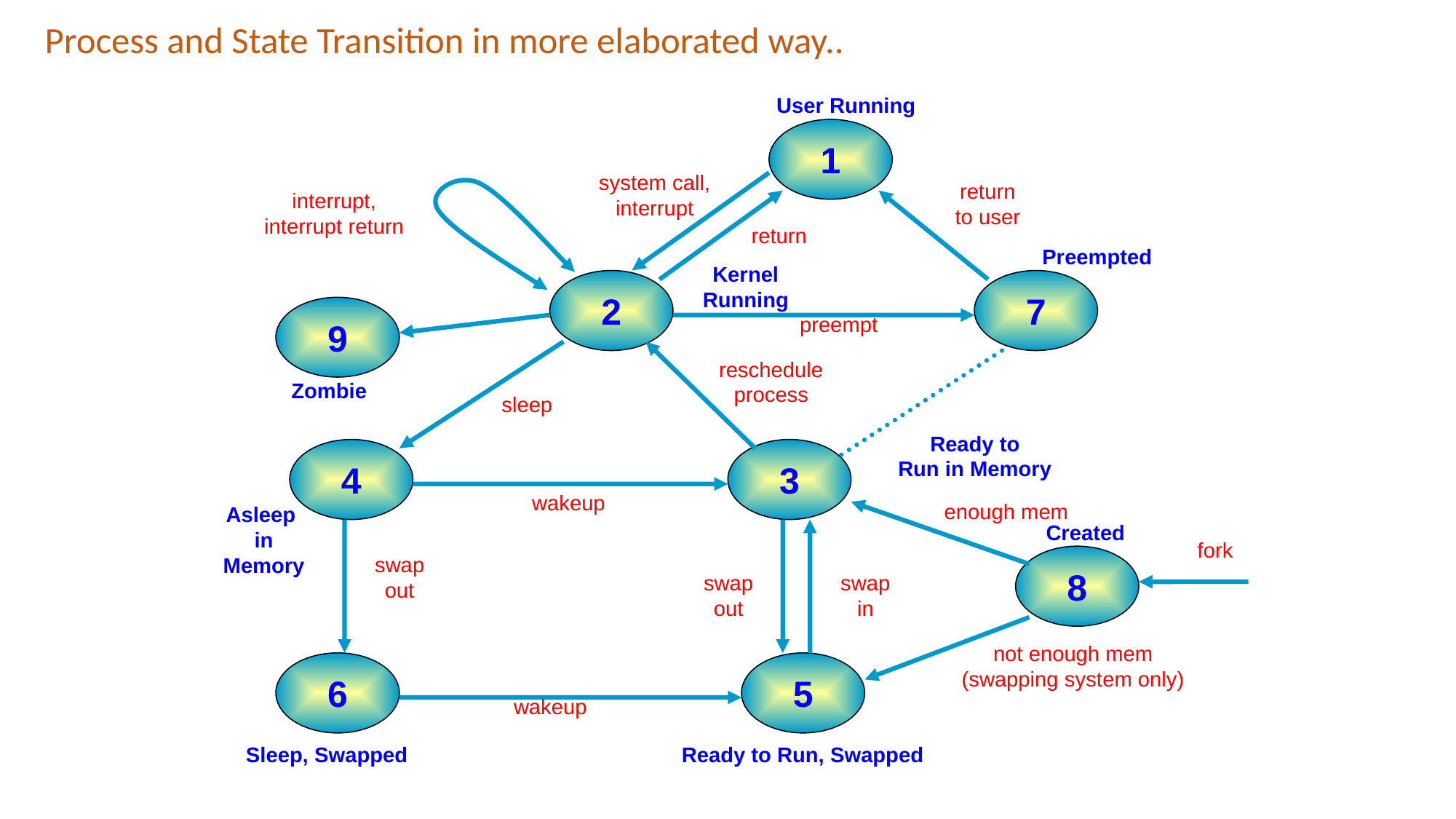

# Process and State Transition in more elaborated way..
User Running
1
system call,
interrupt

return
to user
interrupt,
interrupt return

return
Preempted
Kernel
Running
2
7
9
preempt

reschedule
process

Zombie
sleep
Ready to
Run in Memory
4
3

wakeup
enough mem
Asleep
in
Memory

Created

fork
swap
out
8
swap
out
swap
in

not enough mem
(swapping system only)
6
5
wakeup

Sleep, Swapped
Ready to Run, Swapped